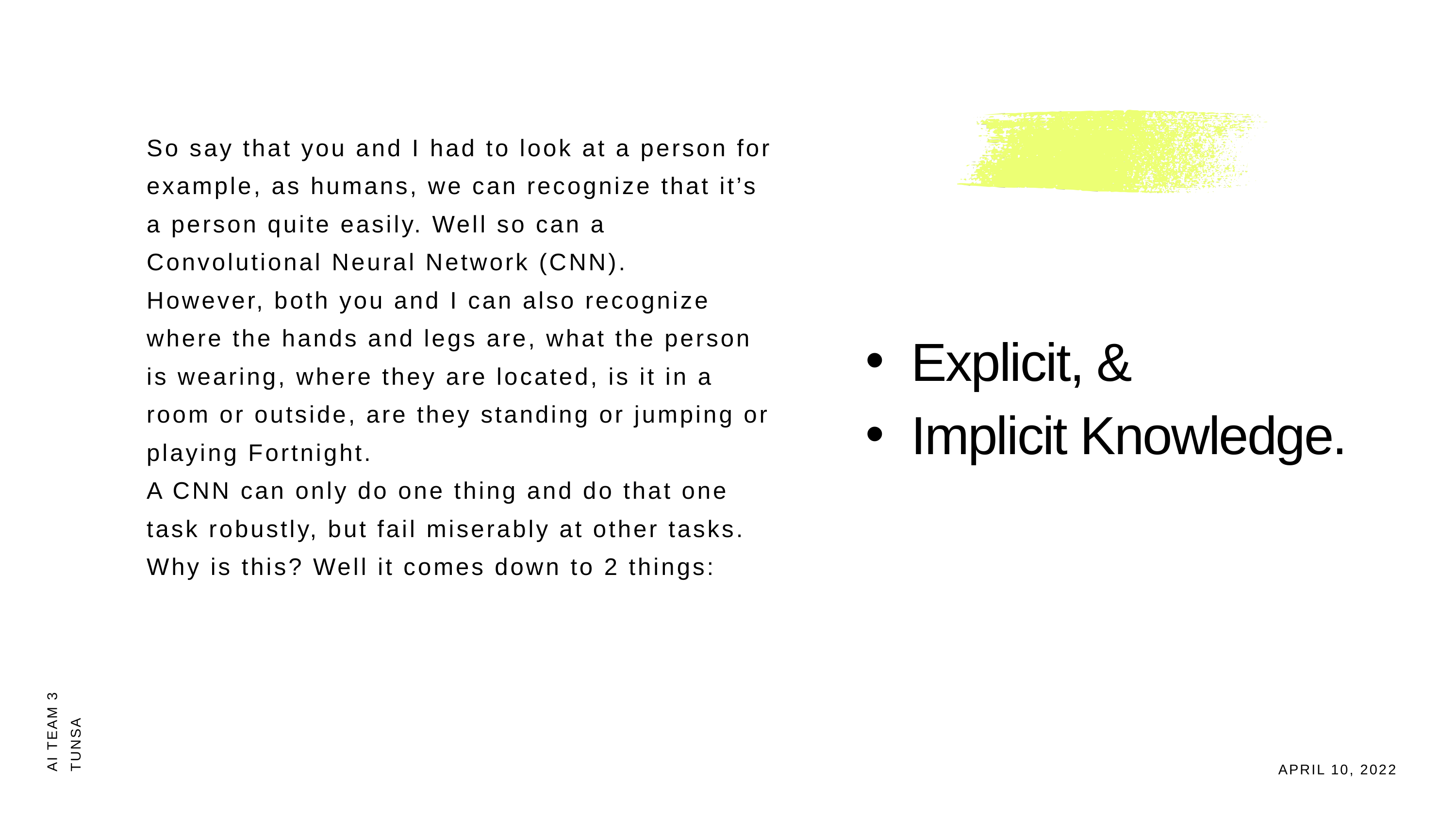

So say that you and I had to look at a person for example, as humans, we can recognize that it’s a person quite easily. Well so can a Convolutional Neural Network (CNN).
However, both you and I can also recognize where the hands and legs are, what the person is wearing, where they are located, is it in a room or outside, are they standing or jumping or playing Fortnight.
A CNN can only do one thing and do that one task robustly, but fail miserably at other tasks. Why is this? Well it comes down to 2 things:
Explicit, &
Implicit Knowledge.

AI TEAM 3
TUNSA
APRIL 10, 2022